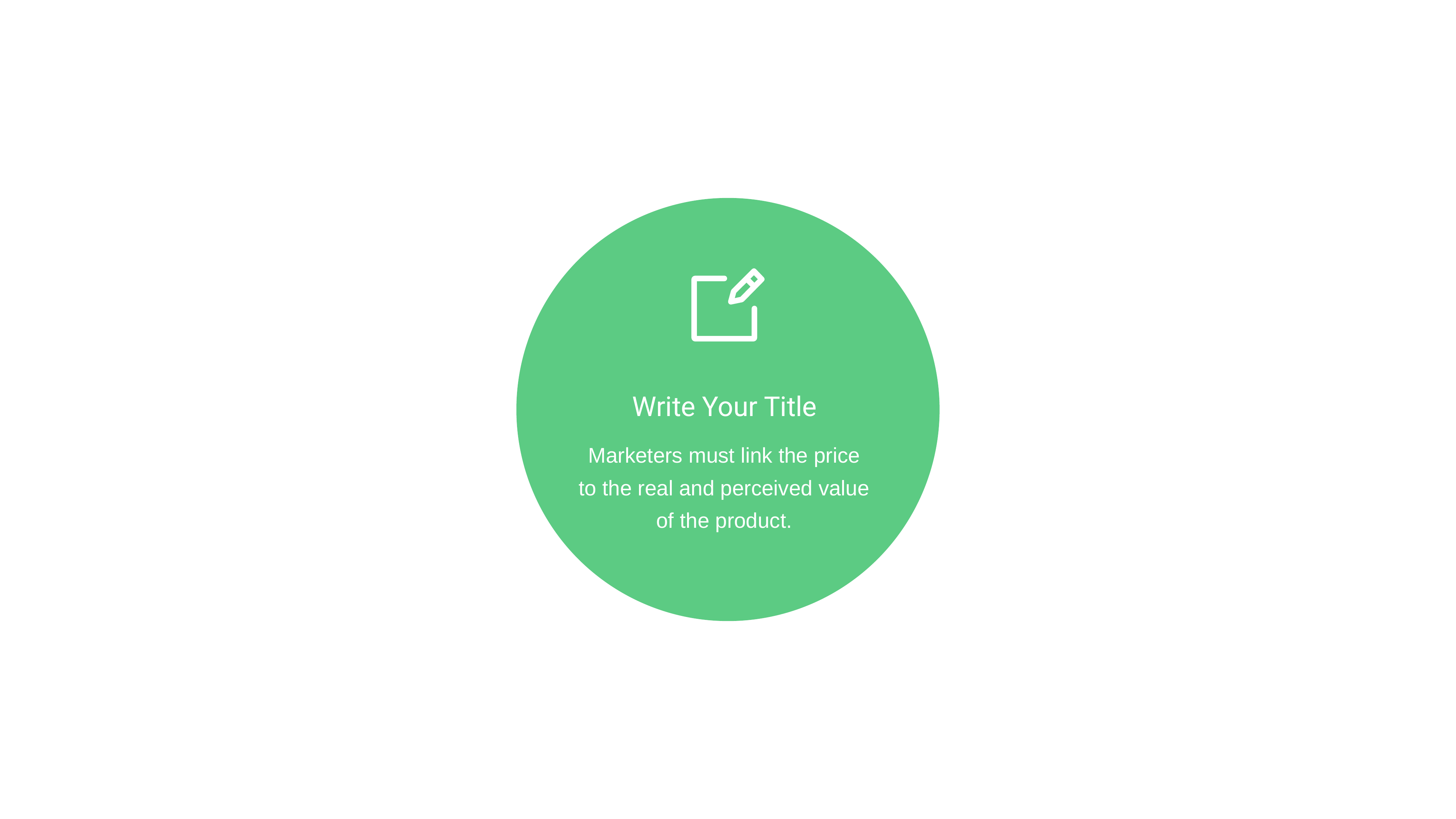

Write Your Title
Marketers must link the price to the real and perceived value of the product.